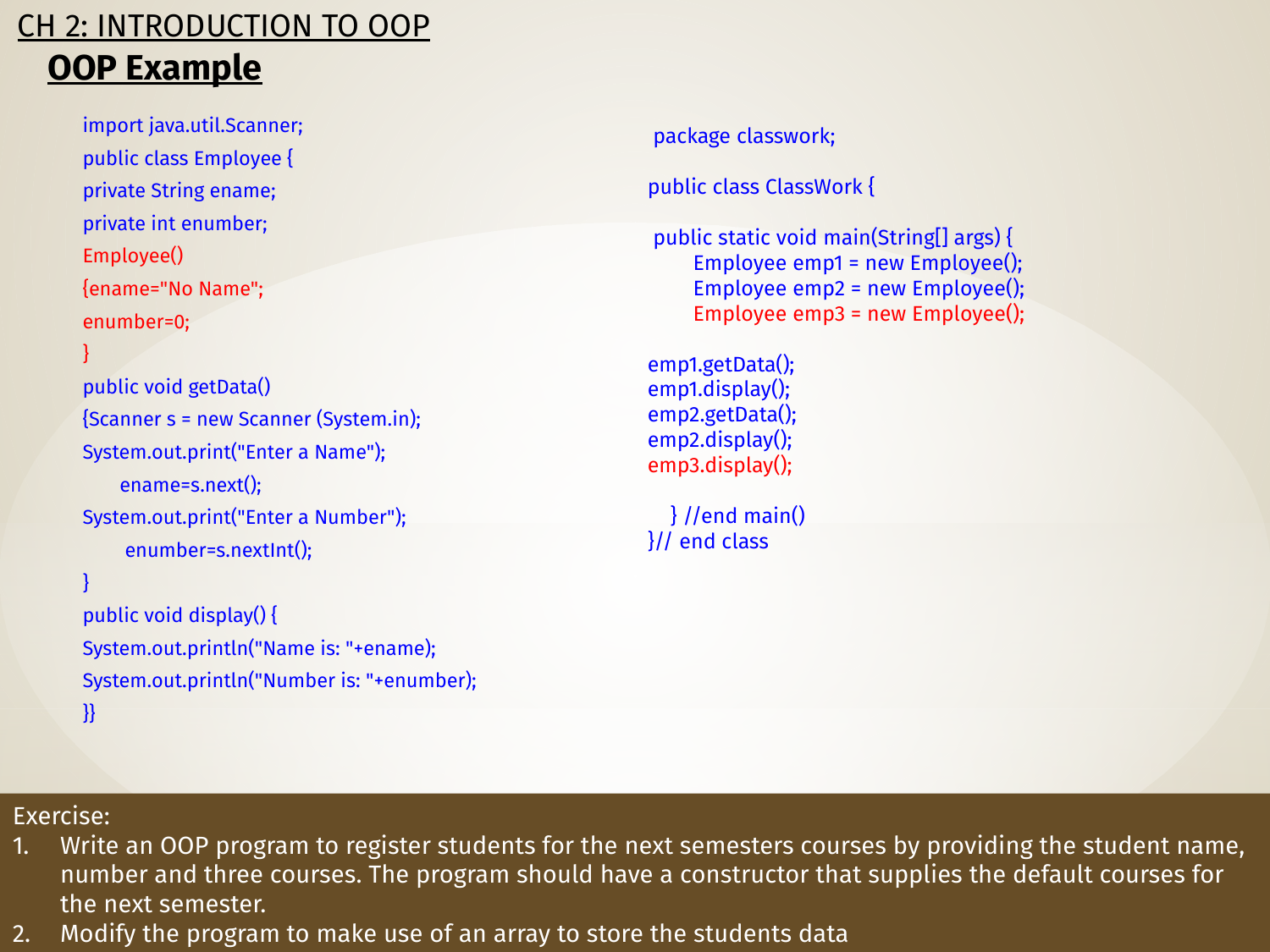

# OOP Example
import java.util.Scanner;
public class Employee {
private String ename;
private int enumber;
Employee()
{ename="No Name";
enumber=0;
}
public void getData()
{Scanner s = new Scanner (System.in);
System.out.print("Enter a Name");
       ename=s.next();
System.out.print("Enter a Number");
        enumber=s.nextInt();
}
public void display() {
System.out.println("Name is: "+ename);
System.out.println("Number is: "+enumber);
}}
 package classwork;

public class ClassWork {

 public static void main(String[] args) {
        Employee emp1 = new Employee();
        Employee emp2 = new Employee();
        Employee emp3 = new Employee();

emp1.getData();
emp1.display();
emp2.getData();
emp2.display();
emp3.display();

    } //end main()
}// end class
Exercise:
Write an OOP program to register students for the next semesters courses by providing the student name, number and three courses. The program should have a constructor that supplies the default courses for the next semester.
Modify the program to make use of an array to store the students data